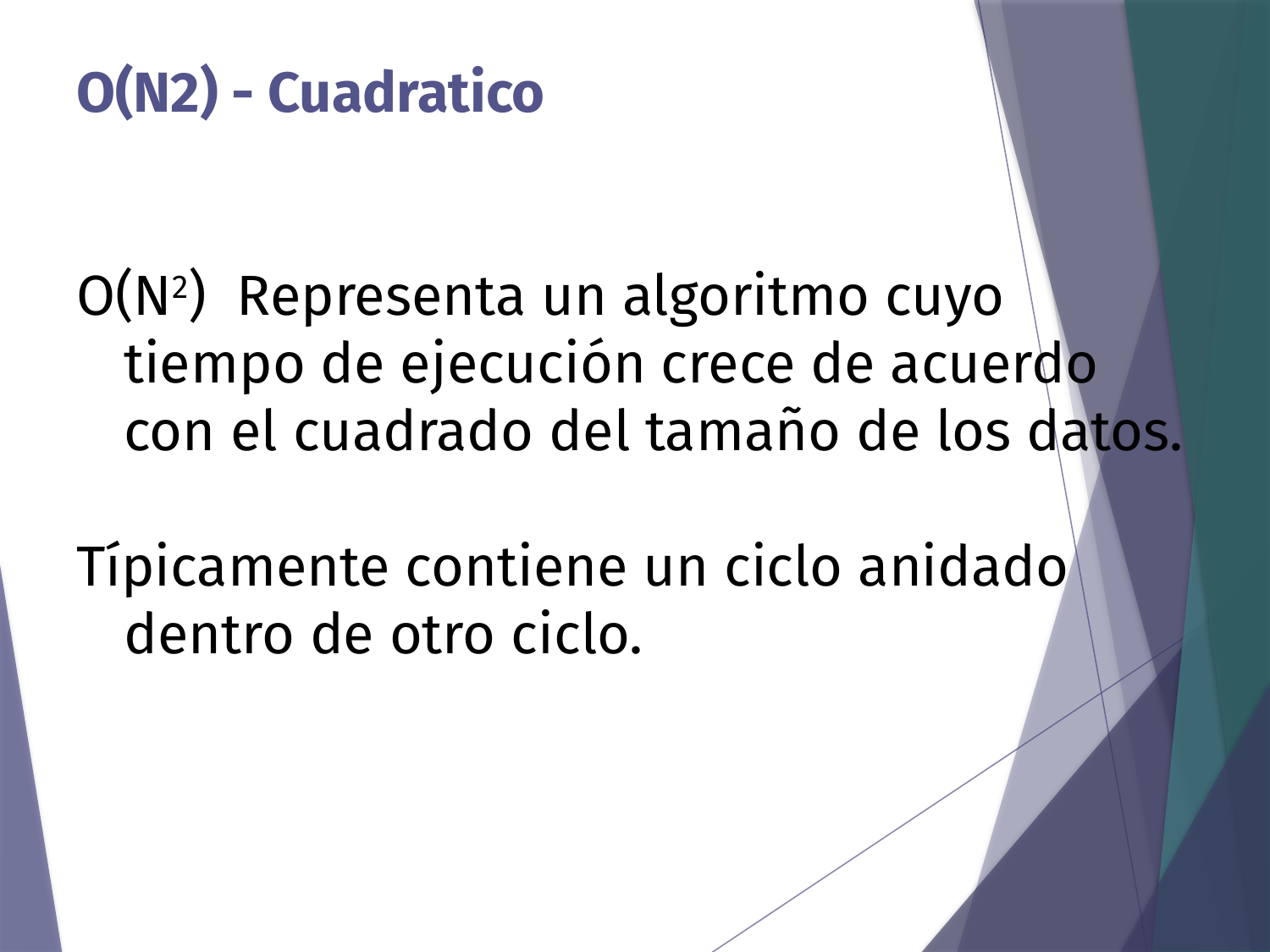

# O(N2) - Cuadratico
O(N2)  Representa un algoritmo cuyo tiempo de ejecución crece de acuerdo con el cuadrado del tamaño de los datos.

Típicamente contiene un ciclo anidado dentro de otro ciclo.